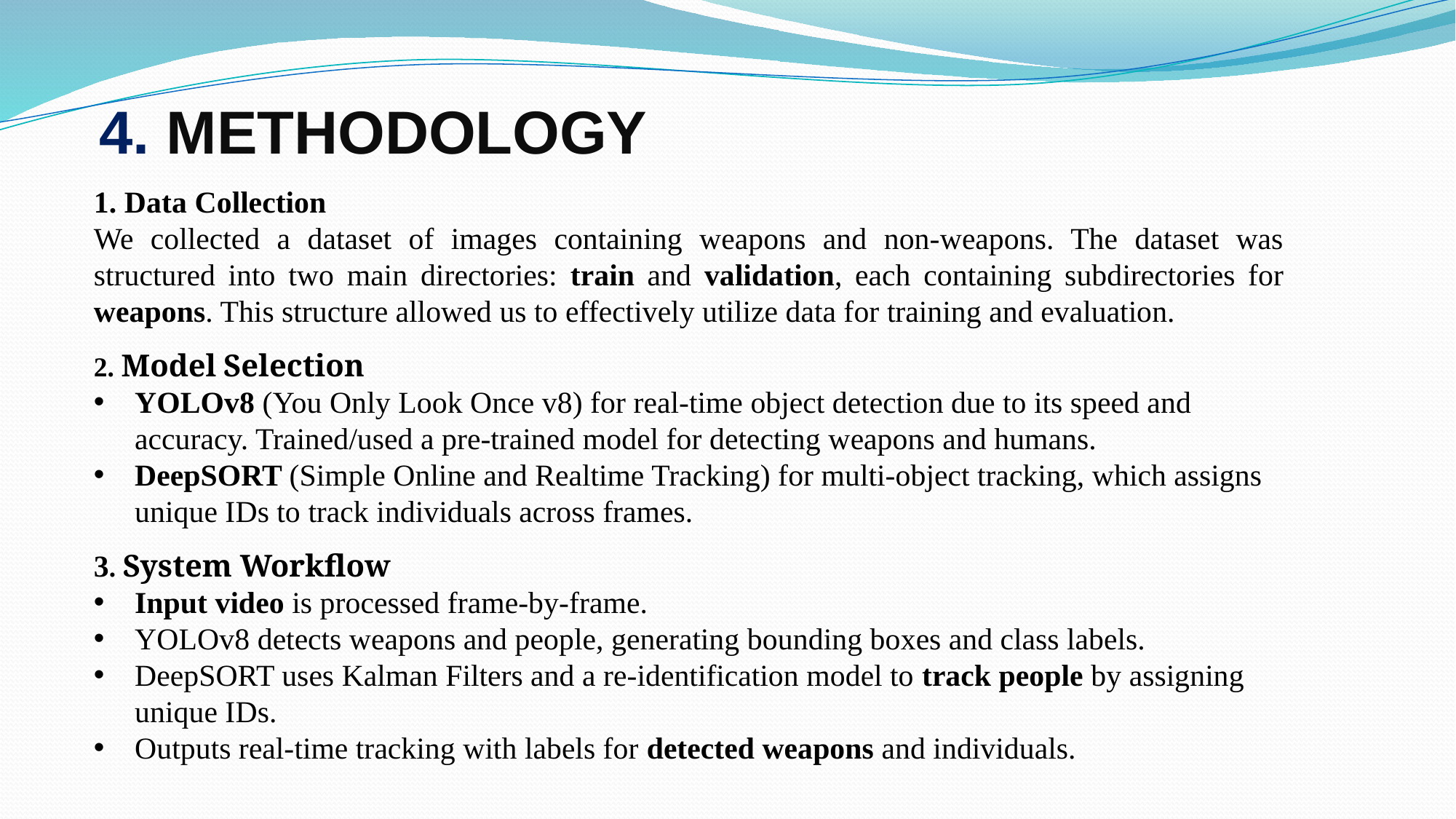

4. METHODOLOGY
1. Data Collection
We collected a dataset of images containing weapons and non-weapons. The dataset was structured into two main directories: train and validation, each containing subdirectories for weapons. This structure allowed us to effectively utilize data for training and evaluation.
2. Model Selection
YOLOv8 (You Only Look Once v8) for real-time object detection due to its speed and accuracy. Trained/used a pre-trained model for detecting weapons and humans.
DeepSORT (Simple Online and Realtime Tracking) for multi-object tracking, which assigns unique IDs to track individuals across frames.
3. System Workflow
Input video is processed frame-by-frame.
YOLOv8 detects weapons and people, generating bounding boxes and class labels.
DeepSORT uses Kalman Filters and a re-identification model to track people by assigning unique IDs.
Outputs real-time tracking with labels for detected weapons and individuals.